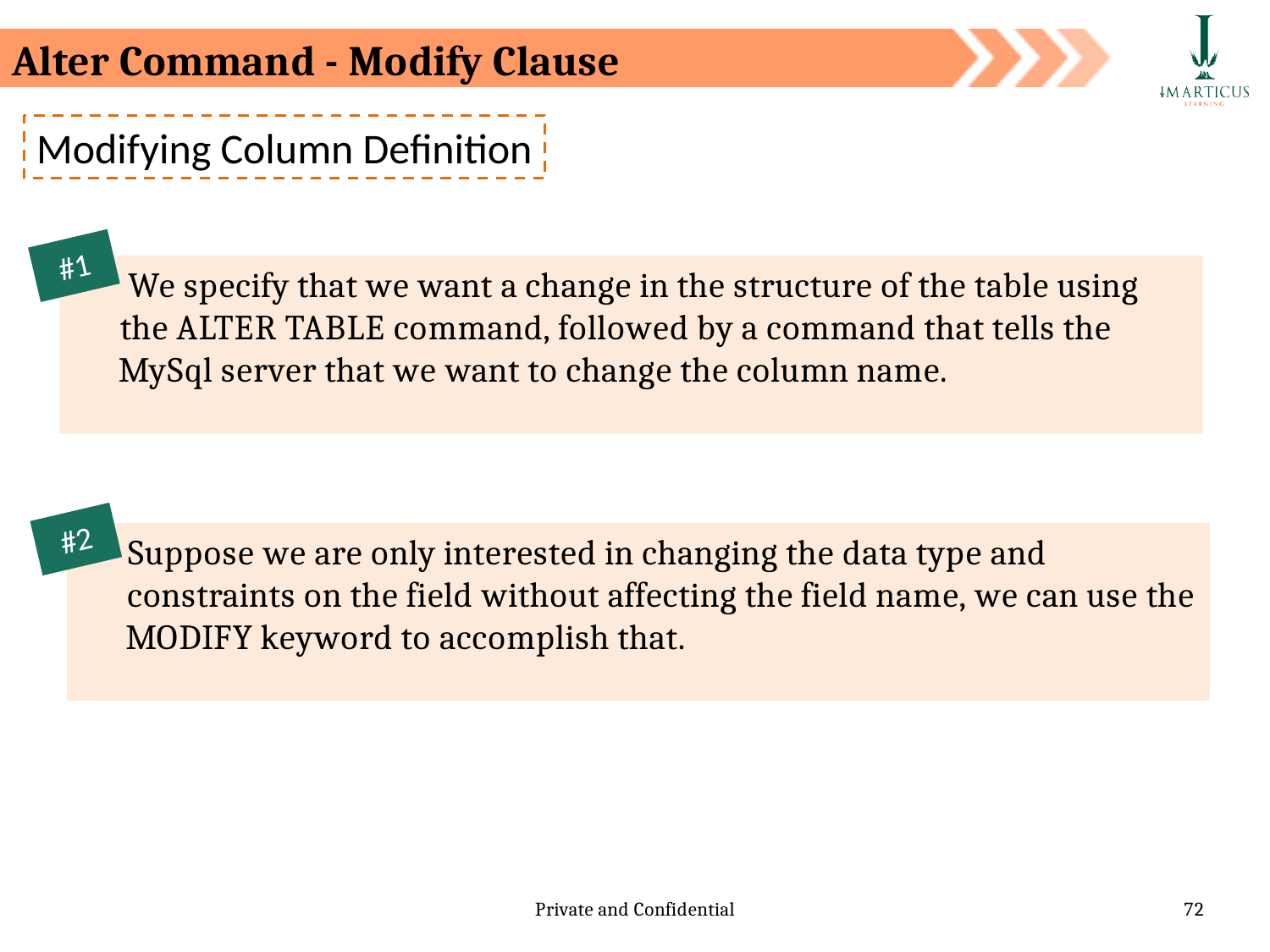

Alter Command - Modify Clause
Modifying Column Definition
#1
 We specify that we want a change in the structure of the table using the ALTER TABLE command, followed by a command that tells the MySql server that we want to change the column name.

#2
Suppose we are only interested in changing the data type and constraints on the field without affecting the field name, we can use the MODIFY keyword to accomplish that.